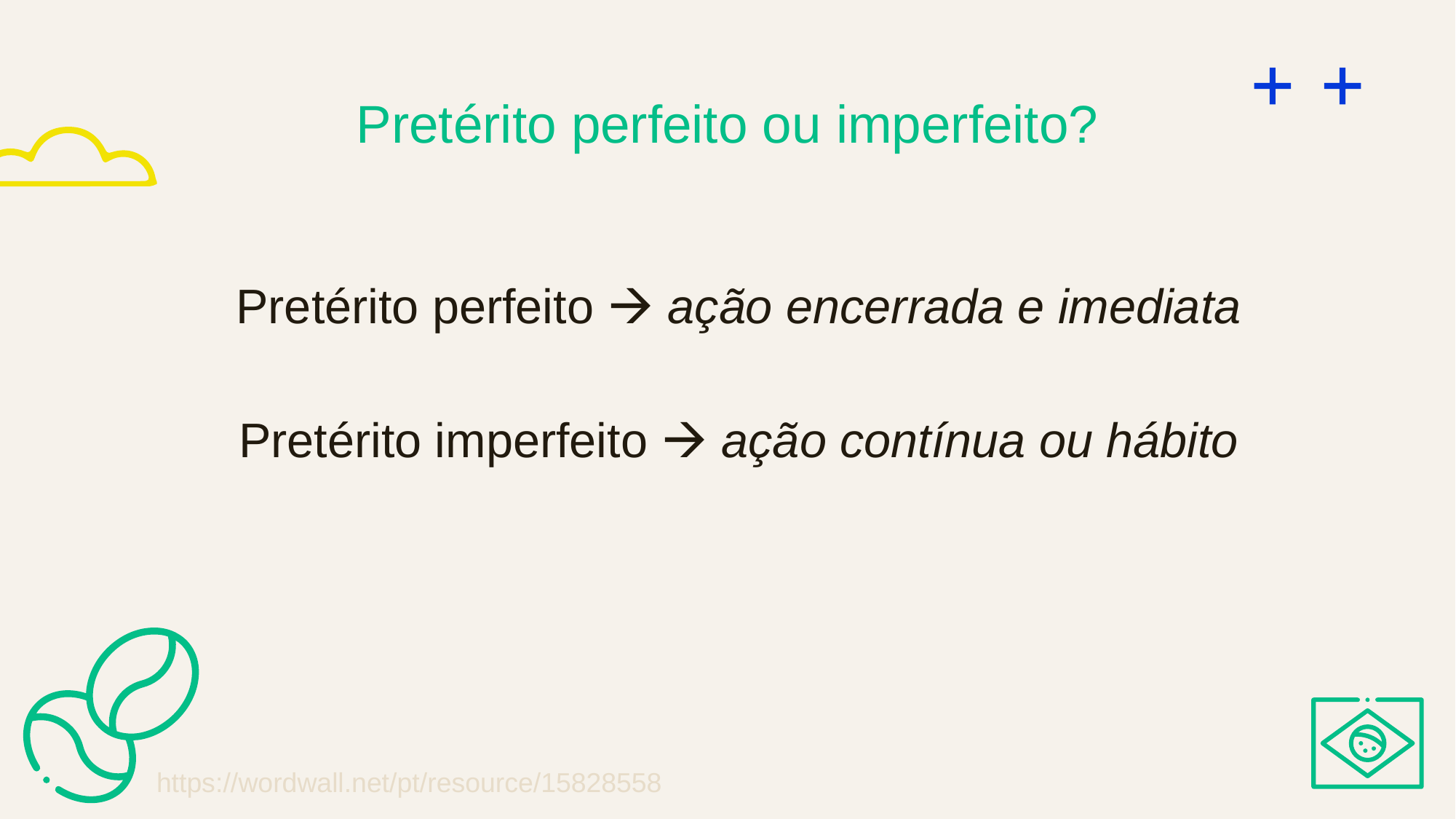

# Pretérito perfeito ou imperfeito?
Pretérito perfeito 🡪 ação encerrada e imediata

Pretérito imperfeito 🡪 ação contínua ou hábito
https://wordwall.net/pt/resource/15828558